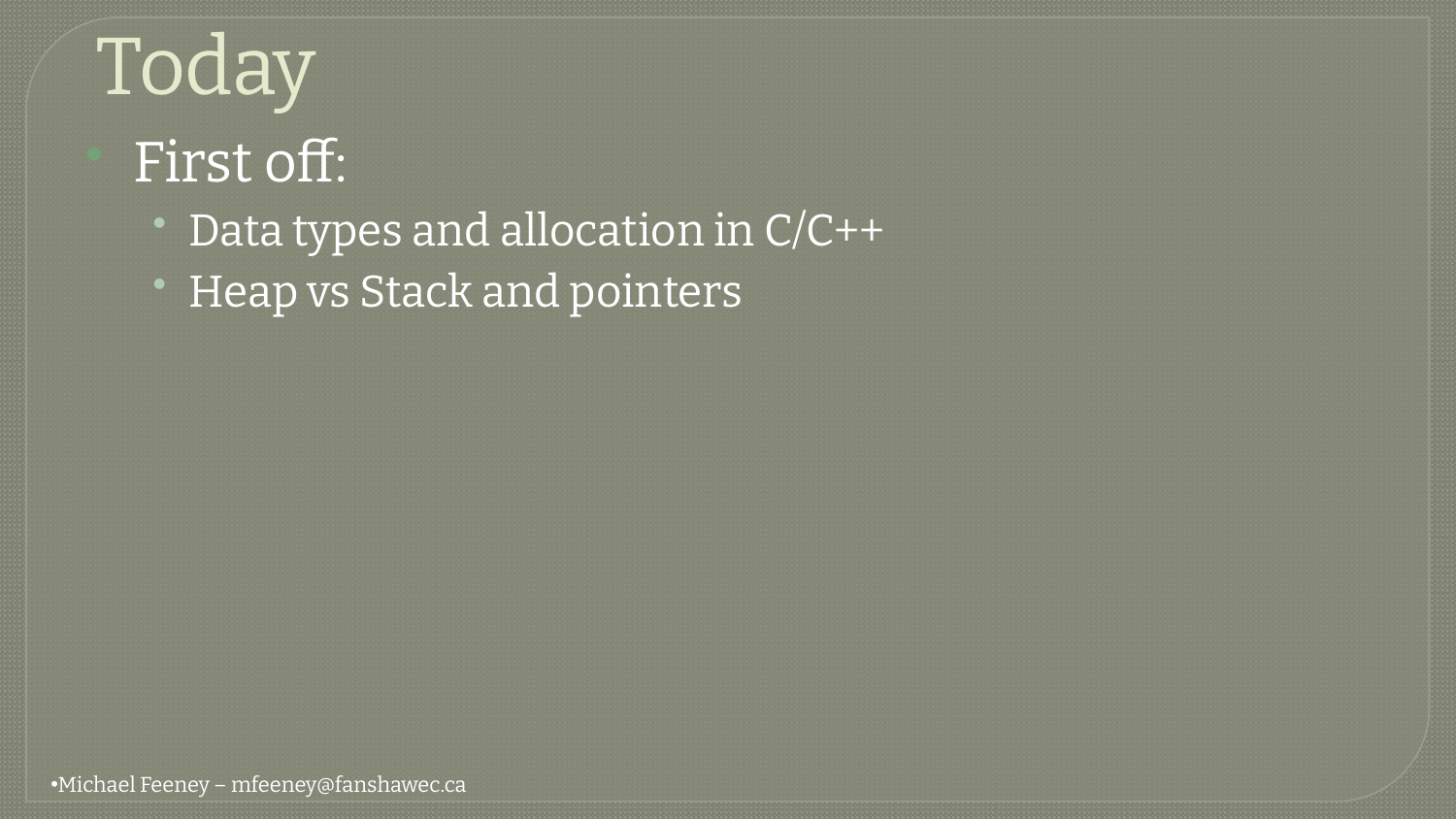

# Today
First off:
Data types and allocation in C/C++
Heap vs Stack and pointers